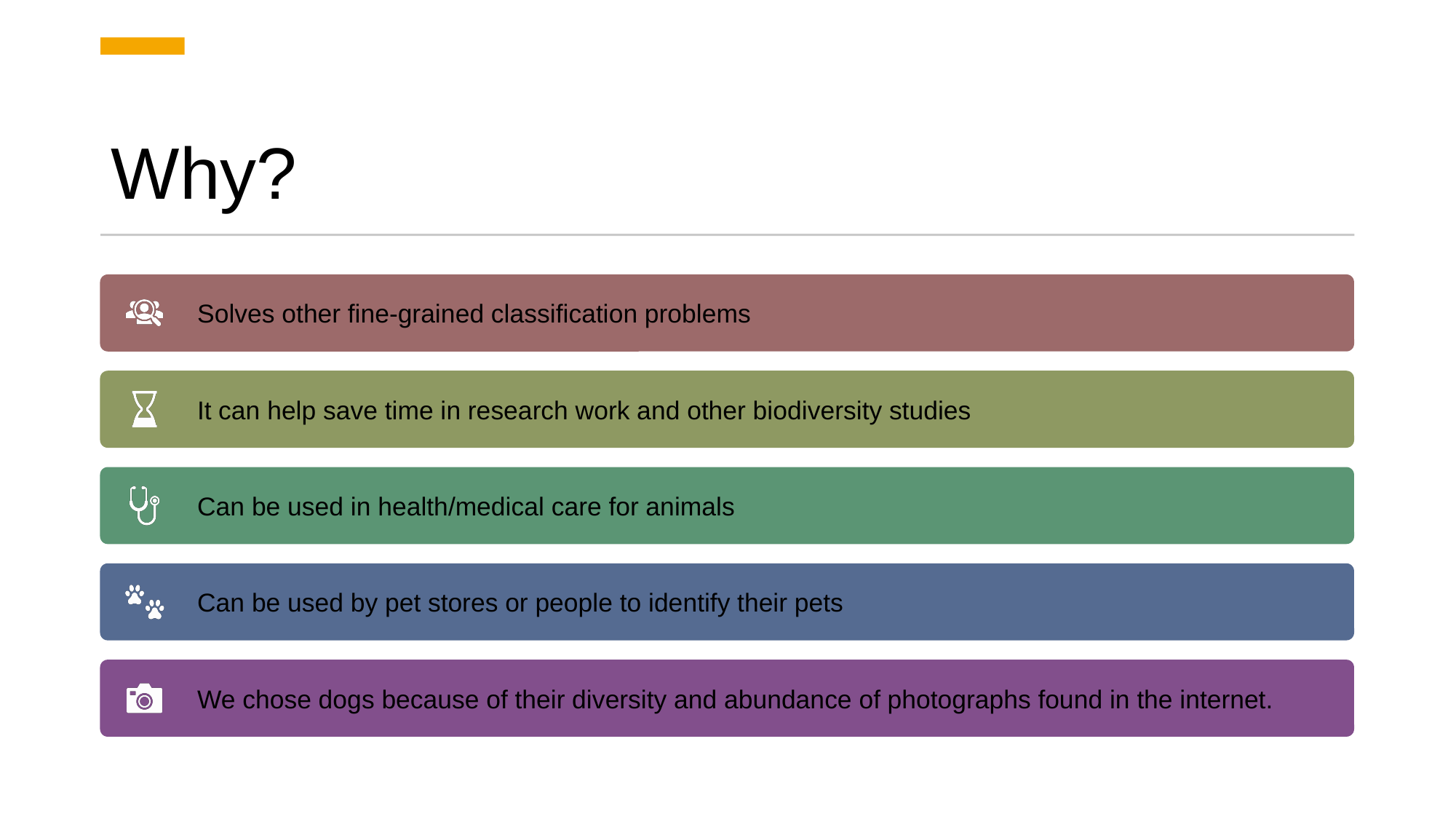

# Why?

Solves other fine-grained classification problems
It can help save time in research work and other biodiversity studies
Can be used in health/medical care for animals
Can be used by pet stores or people to identify their pets
We chose dogs because of their diversity and abundance of photographs found in the internet.